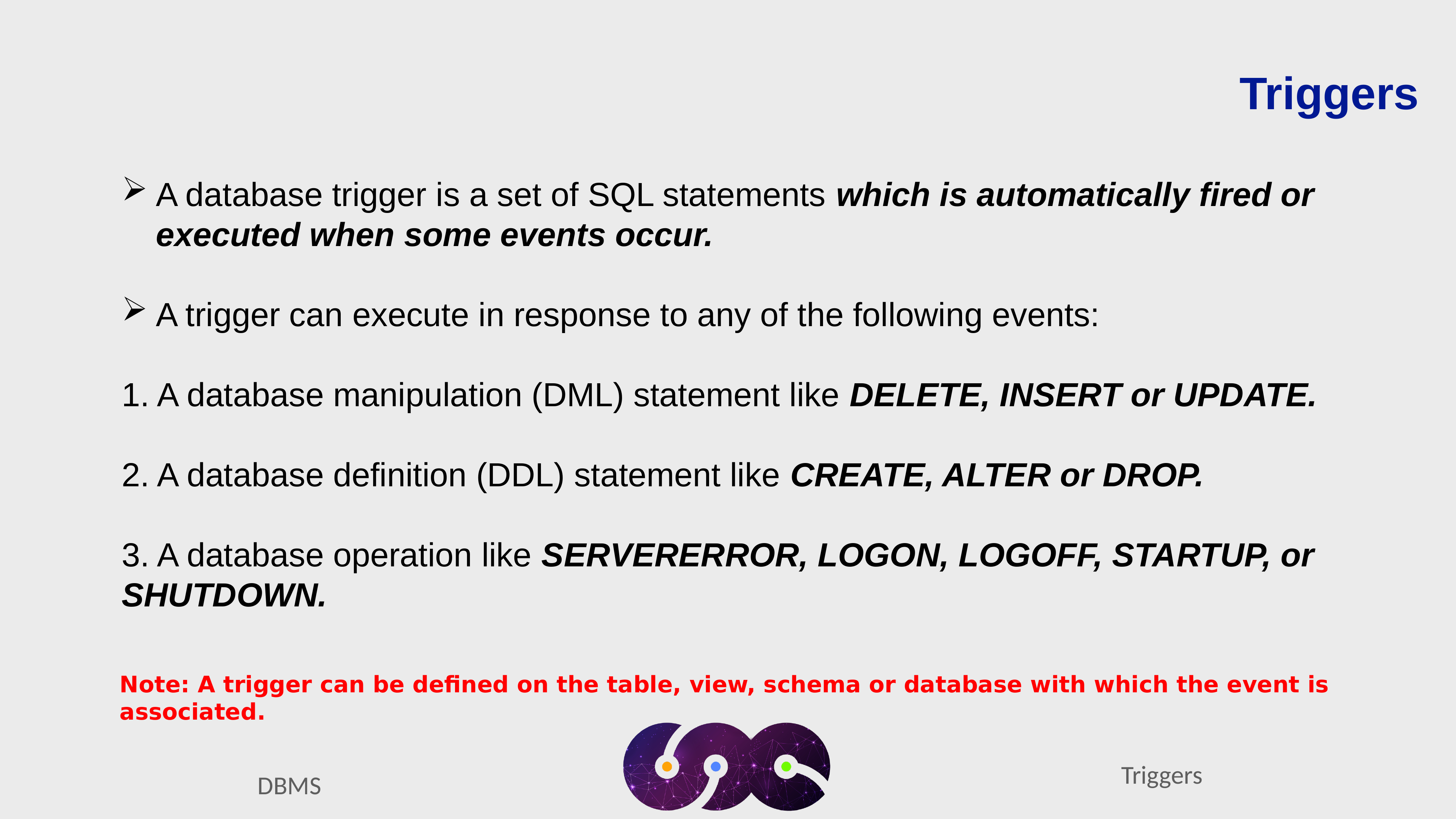

Triggers
A database trigger is a set of SQL statements which is automatically fired or executed when some events occur.

A trigger can execute in response to any of the following events:
1. A database manipulation (DML) statement like DELETE, INSERT or UPDATE.
2. A database definition (DDL) statement like CREATE, ALTER or DROP.
3. A database operation like SERVERERROR, LOGON, LOGOFF, STARTUP, or SHUTDOWN.

Note: A trigger can be defined on the table, view, schema or database with which the event is associated.